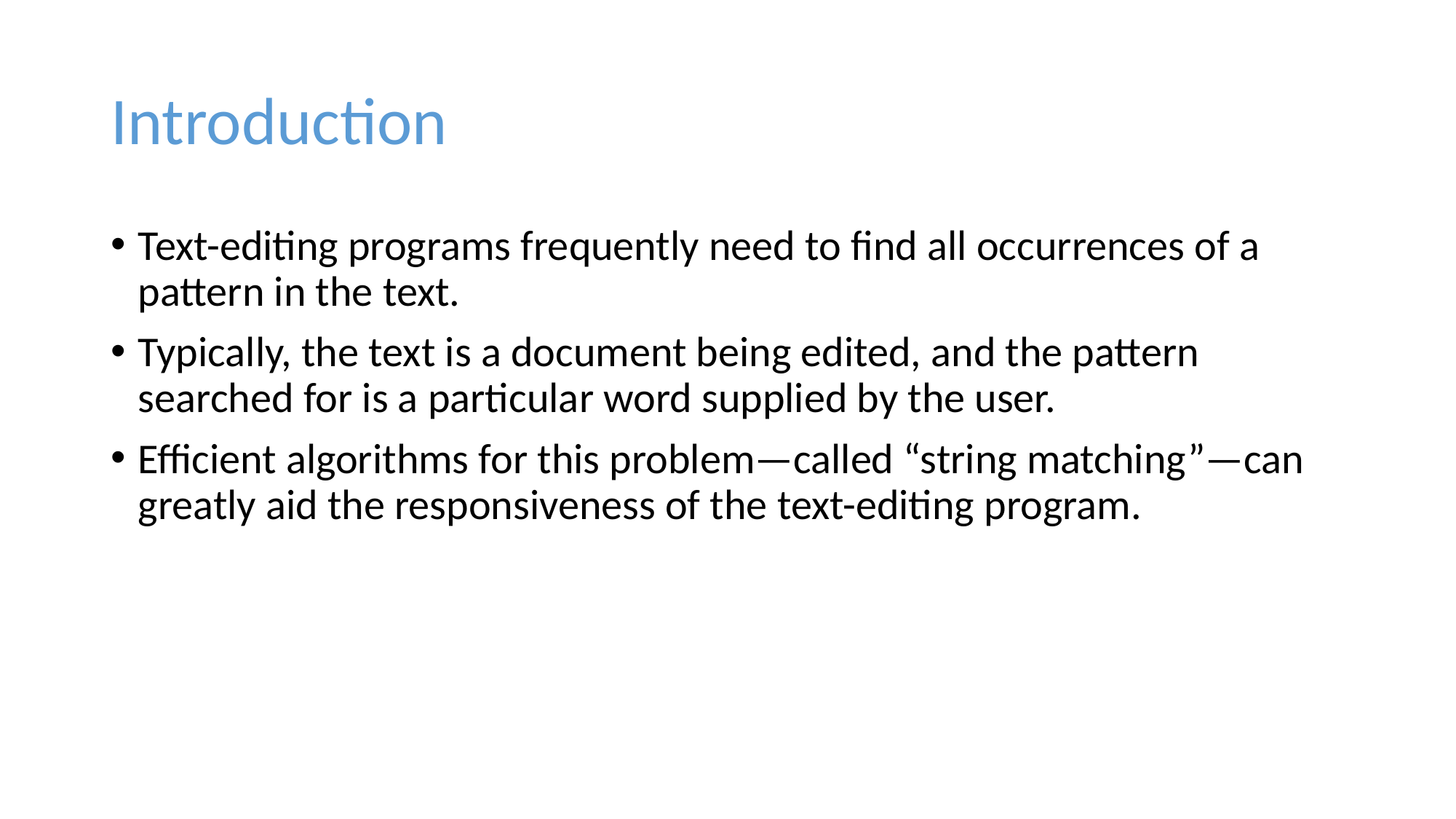

# Introduction
Text-editing programs frequently need to find all occurrences of a pattern in the text.
Typically, the text is a document being edited, and the pattern searched for is a particular word supplied by the user.
Efficient algorithms for this problem—called “string matching”—can greatly aid the responsiveness of the text-editing program.